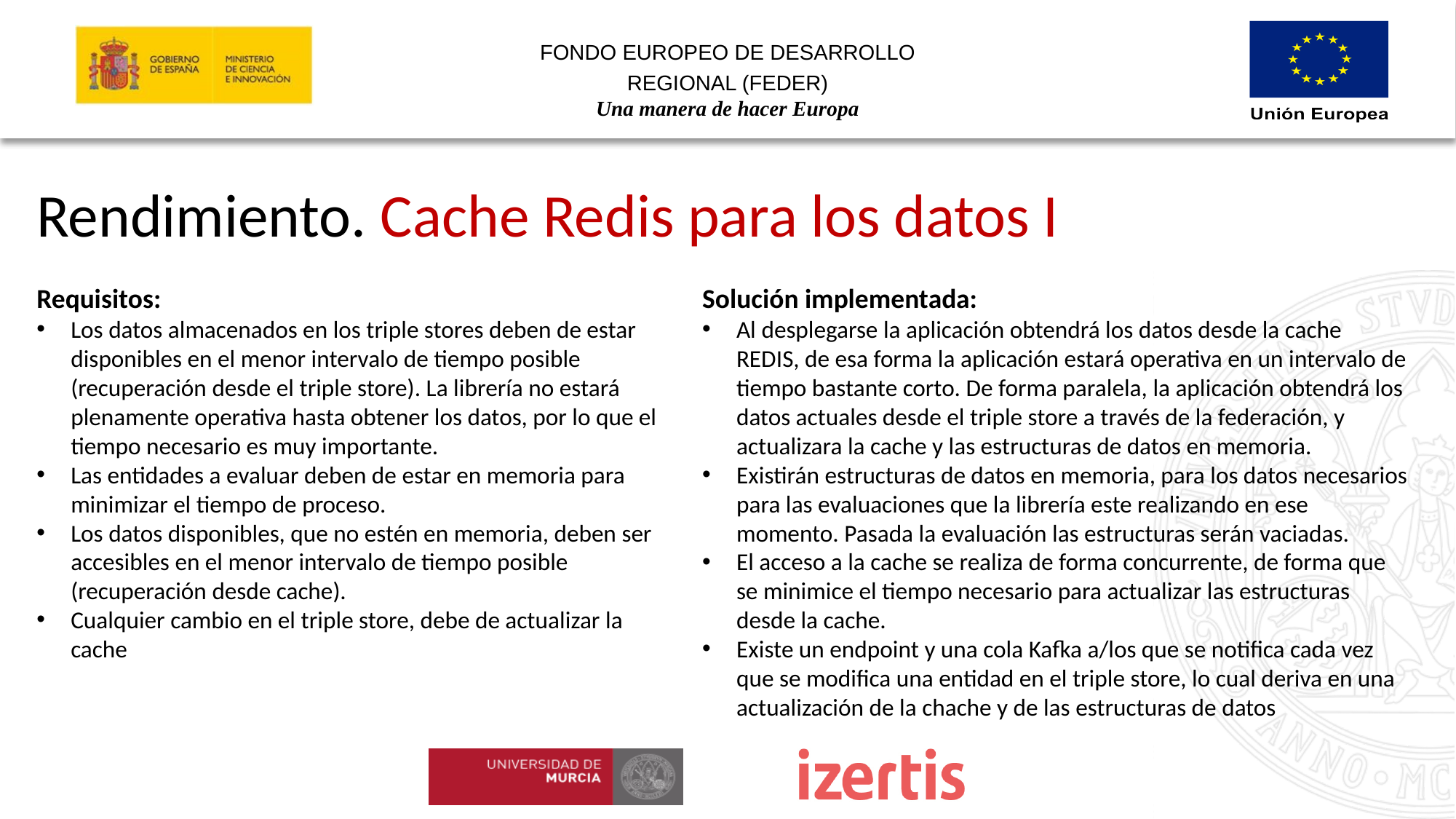

Rendimiento. Cache Redis para los datos I
Requisitos:
Los datos almacenados en los triple stores deben de estar disponibles en el menor intervalo de tiempo posible (recuperación desde el triple store). La librería no estará plenamente operativa hasta obtener los datos, por lo que el tiempo necesario es muy importante.
Las entidades a evaluar deben de estar en memoria para minimizar el tiempo de proceso.
Los datos disponibles, que no estén en memoria, deben ser accesibles en el menor intervalo de tiempo posible (recuperación desde cache).
Cualquier cambio en el triple store, debe de actualizar la cache
Solución implementada:
Al desplegarse la aplicación obtendrá los datos desde la cache REDIS, de esa forma la aplicación estará operativa en un intervalo de tiempo bastante corto. De forma paralela, la aplicación obtendrá los datos actuales desde el triple store a través de la federación, y actualizara la cache y las estructuras de datos en memoria.
Existirán estructuras de datos en memoria, para los datos necesarios para las evaluaciones que la librería este realizando en ese momento. Pasada la evaluación las estructuras serán vaciadas.
El acceso a la cache se realiza de forma concurrente, de forma que se minimice el tiempo necesario para actualizar las estructuras desde la cache.
Existe un endpoint y una cola Kafka a/los que se notifica cada vez que se modifica una entidad en el triple store, lo cual deriva en una actualización de la chache y de las estructuras de datos